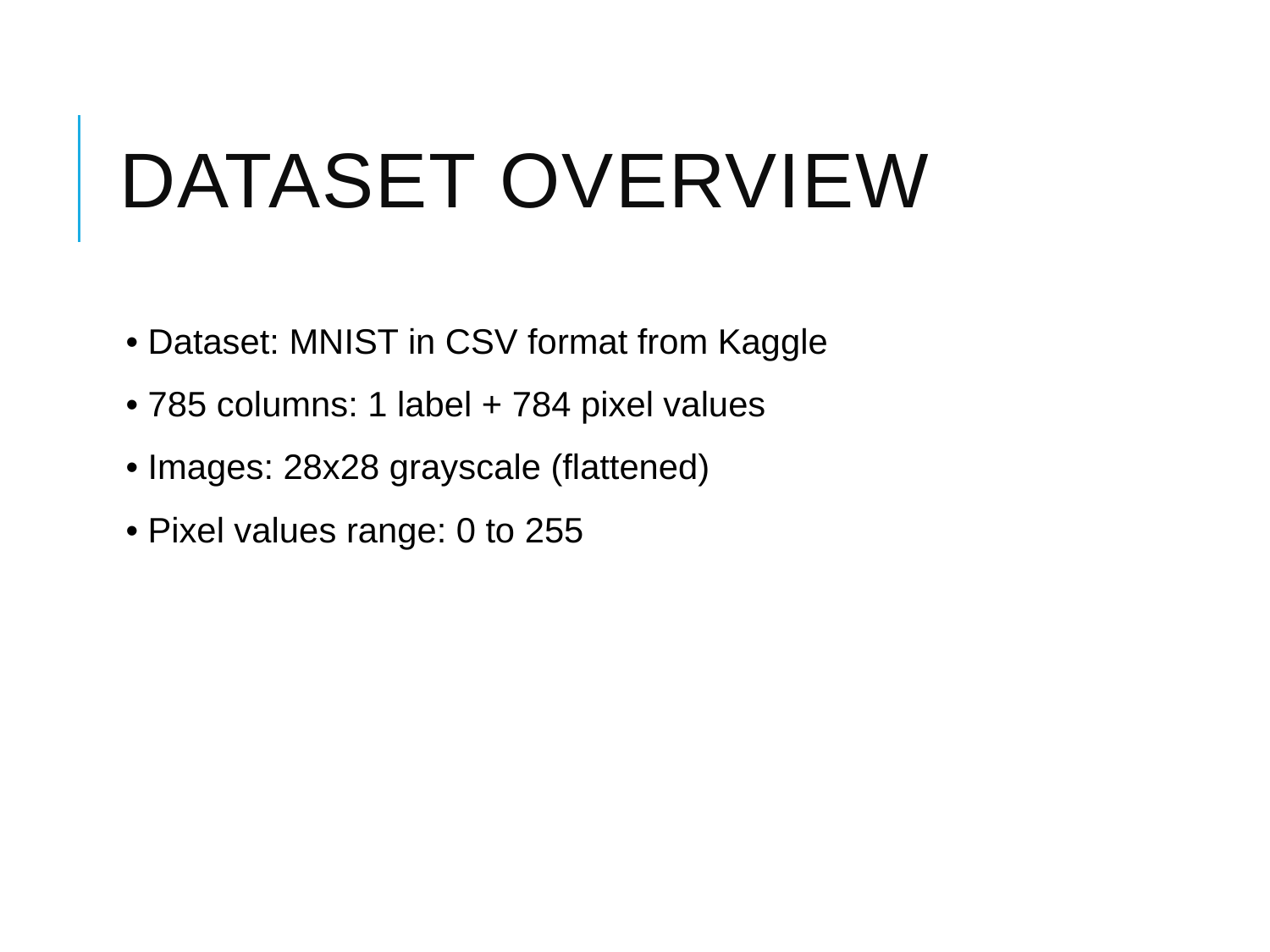

# Dataset Overview
• Dataset: MNIST in CSV format from Kaggle
• 785 columns: 1 label + 784 pixel values
• Images: 28x28 grayscale (flattened)
• Pixel values range: 0 to 255